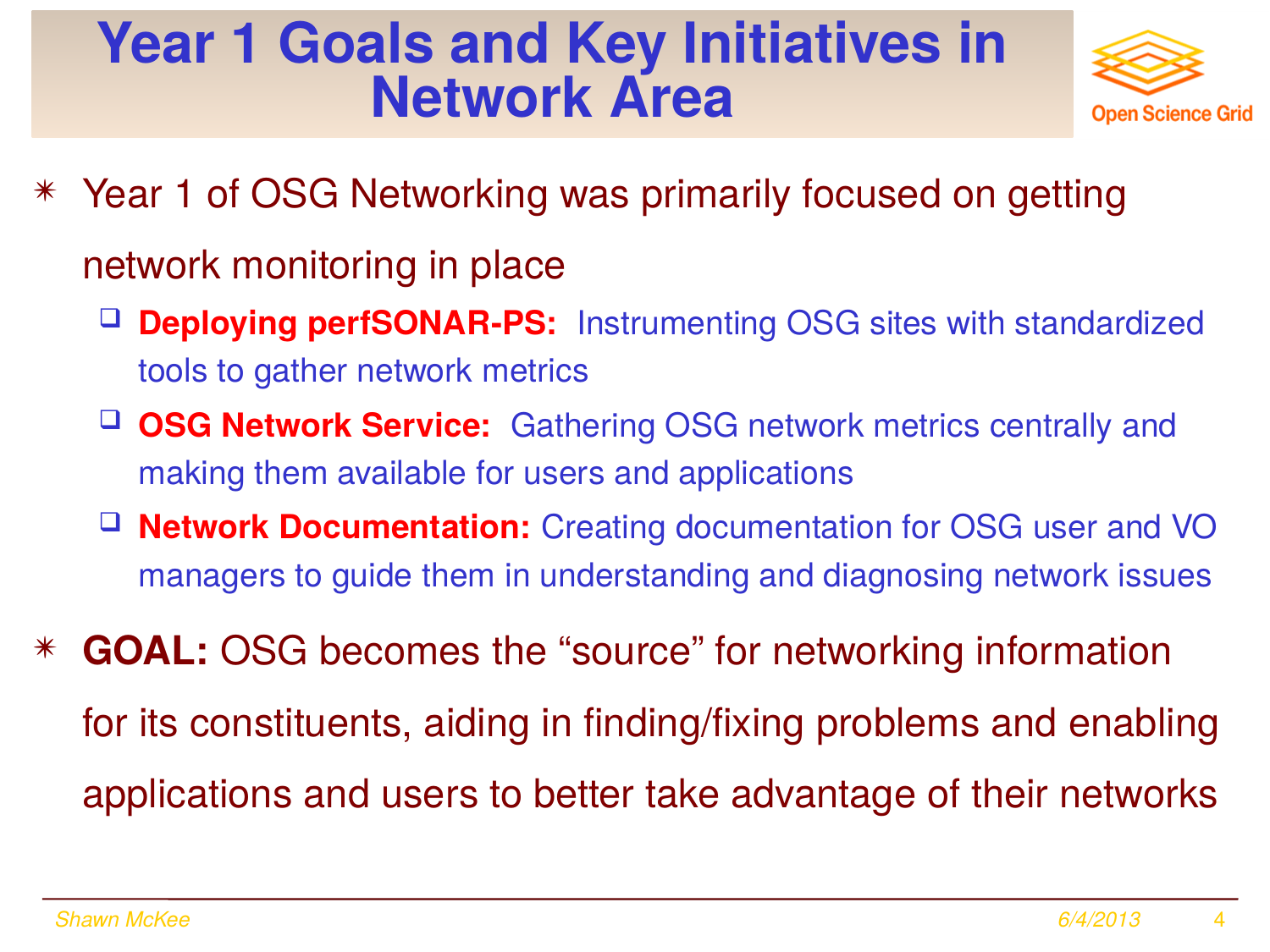

# Year 1 Goals and Key Initiatives in Network Area
Year 1 of OSG Networking was primarily focused on getting network monitoring in place
Deploying perfSONAR-PS:  Instrumenting OSG sites with standardized tools to gather network metrics
OSG Network Service:  Gathering OSG network metrics centrally and making them available for users and applications
Network Documentation: Creating documentation for OSG user and VO managers to guide them in understanding and diagnosing network issues
GOAL: OSG becomes the “source” for networking information for its constituents, aiding in finding/fixing problems and enabling applications and users to better take advantage of their networks
Shawn McKee
6/4/2013
4